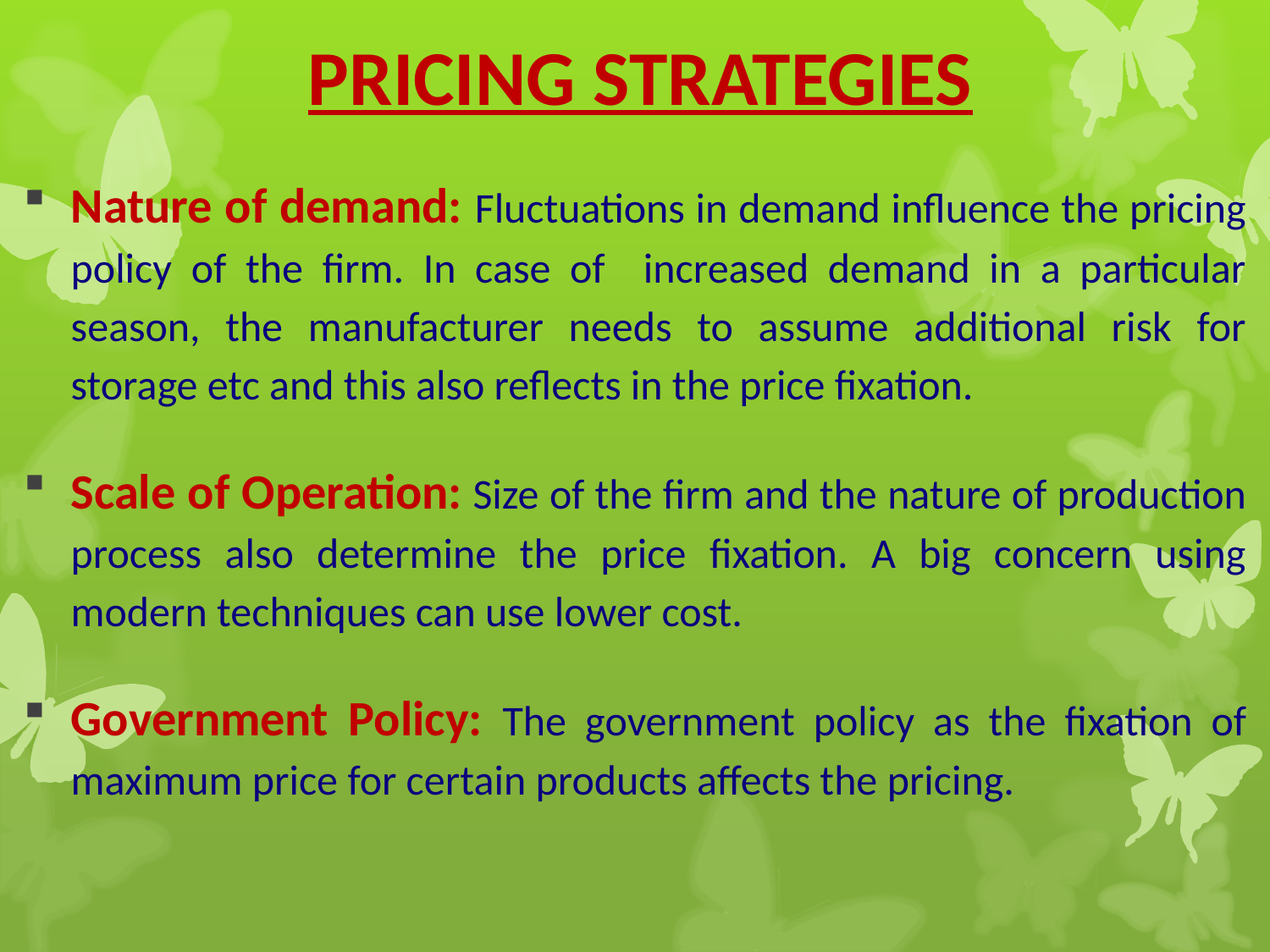

# PRICING STRATEGIES
Nature of demand: Fluctuations in demand influence the pricing policy of the firm. In case of  increased demand in a particular season, the manufacturer needs to assume additional risk for storage etc and this also reflects in the price fixation.
Scale of Operation: Size of the firm and the nature of production process also determine the price fixation. A big concern using modern techniques can use lower cost.
Government Policy: The government policy as the fixation of maximum price for certain products affects the pricing.